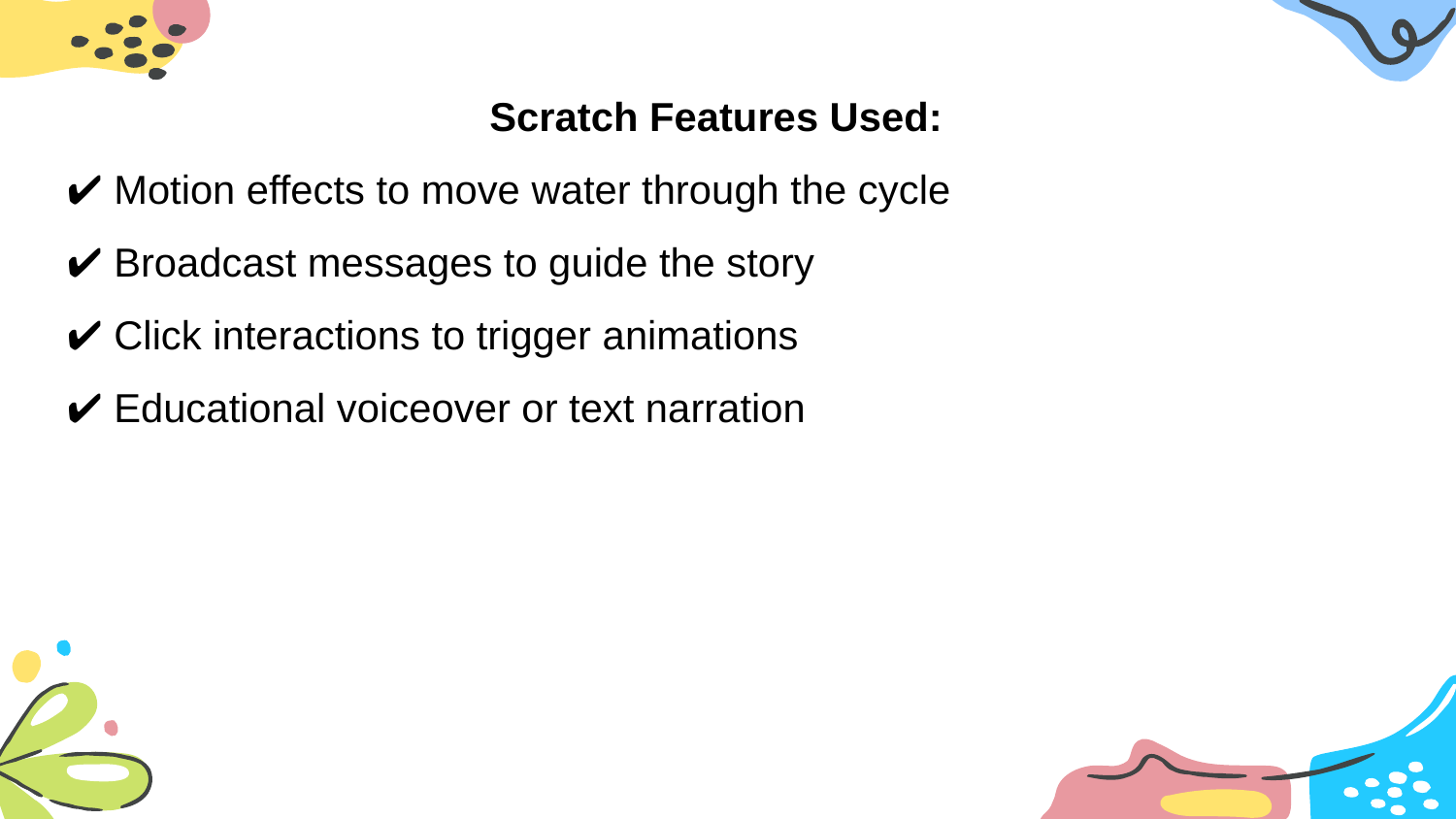

Scratch Features Used:
✔️ Motion effects to move water through the cycle
✔️ Broadcast messages to guide the story
✔️ Click interactions to trigger animations
✔️ Educational voiceover or text narration